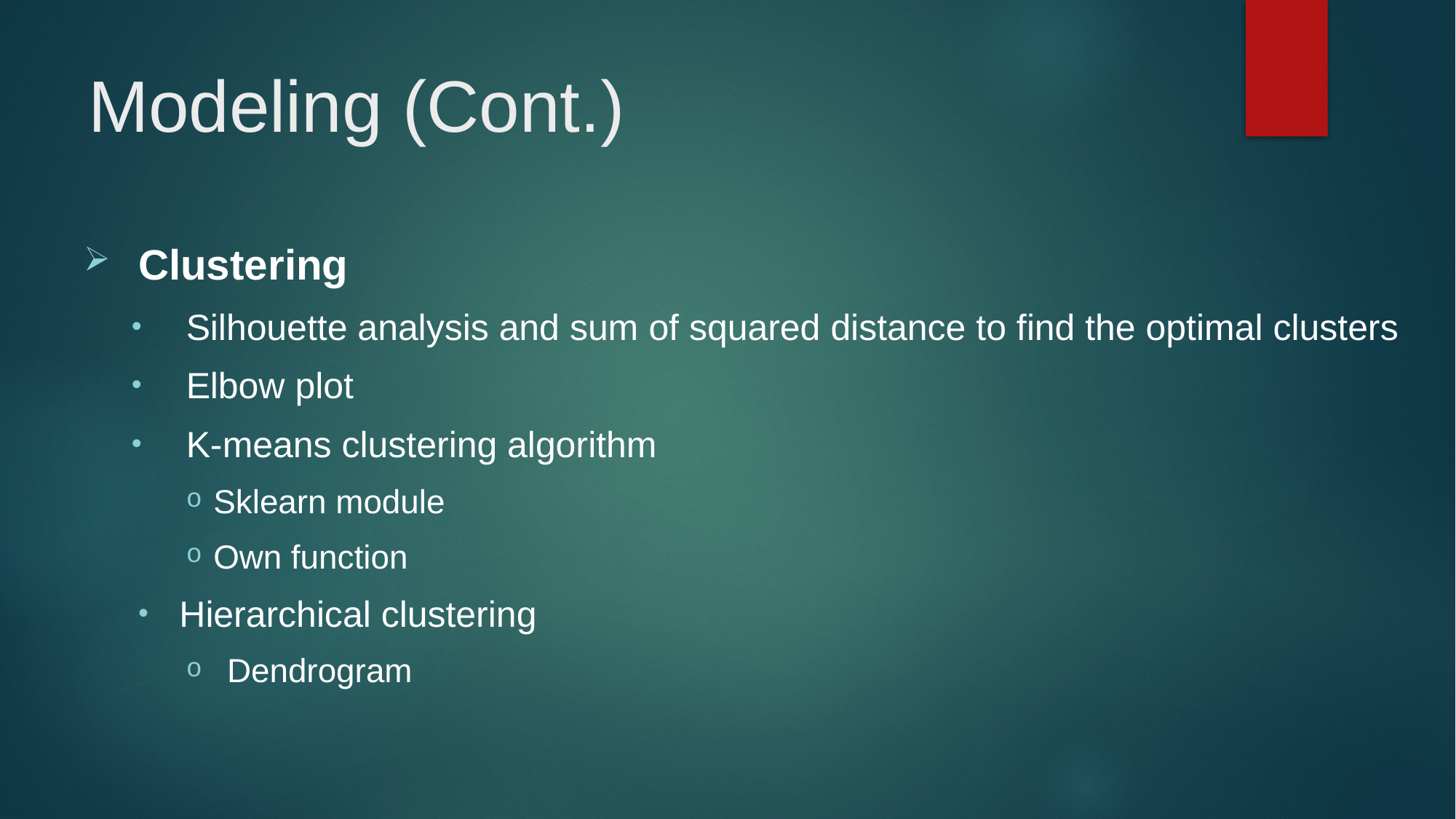

# Modeling (Cont.)

Clustering
Silhouette analysis and sum of squared distance to find the optimal clusters
Elbow plot
K-means clustering algorithm
Sklearn module
Own function
Hierarchical clustering
Dendrogram